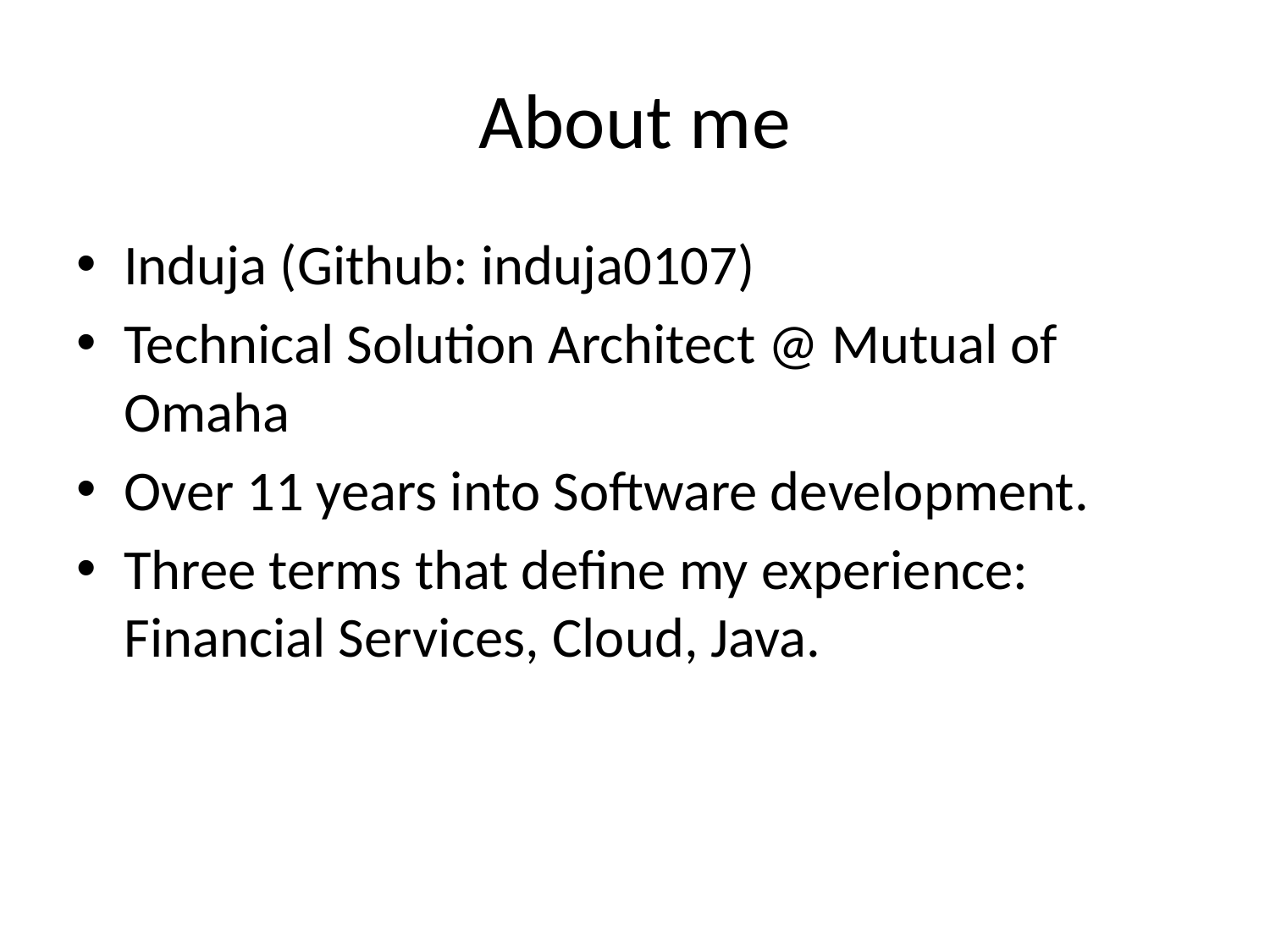

# About me
Induja (Github: induja0107)
Technical Solution Architect @ Mutual of Omaha
Over 11 years into Software development.
Three terms that define my experience: Financial Services, Cloud, Java.